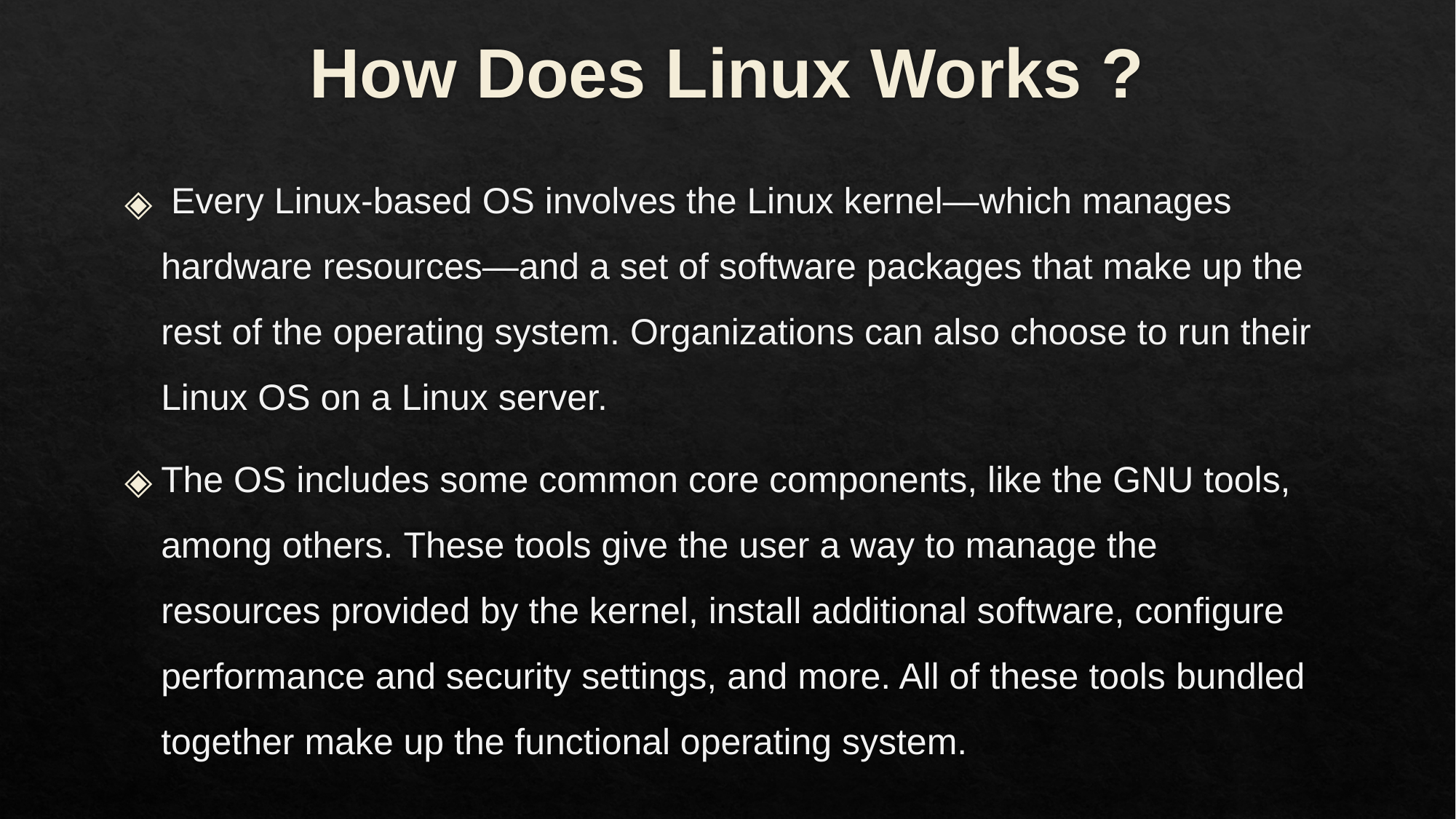

# How Does Linux Works ?
 Every Linux-based OS involves the Linux kernel—which manages hardware resources—and a set of software packages that make up the rest of the operating system. Organizations can also choose to run their Linux OS on a Linux server.
The OS includes some common core components, like the GNU tools, among others. These tools give the user a way to manage the resources provided by the kernel, install additional software, configure performance and security settings, and more. All of these tools bundled together make up the functional operating system.